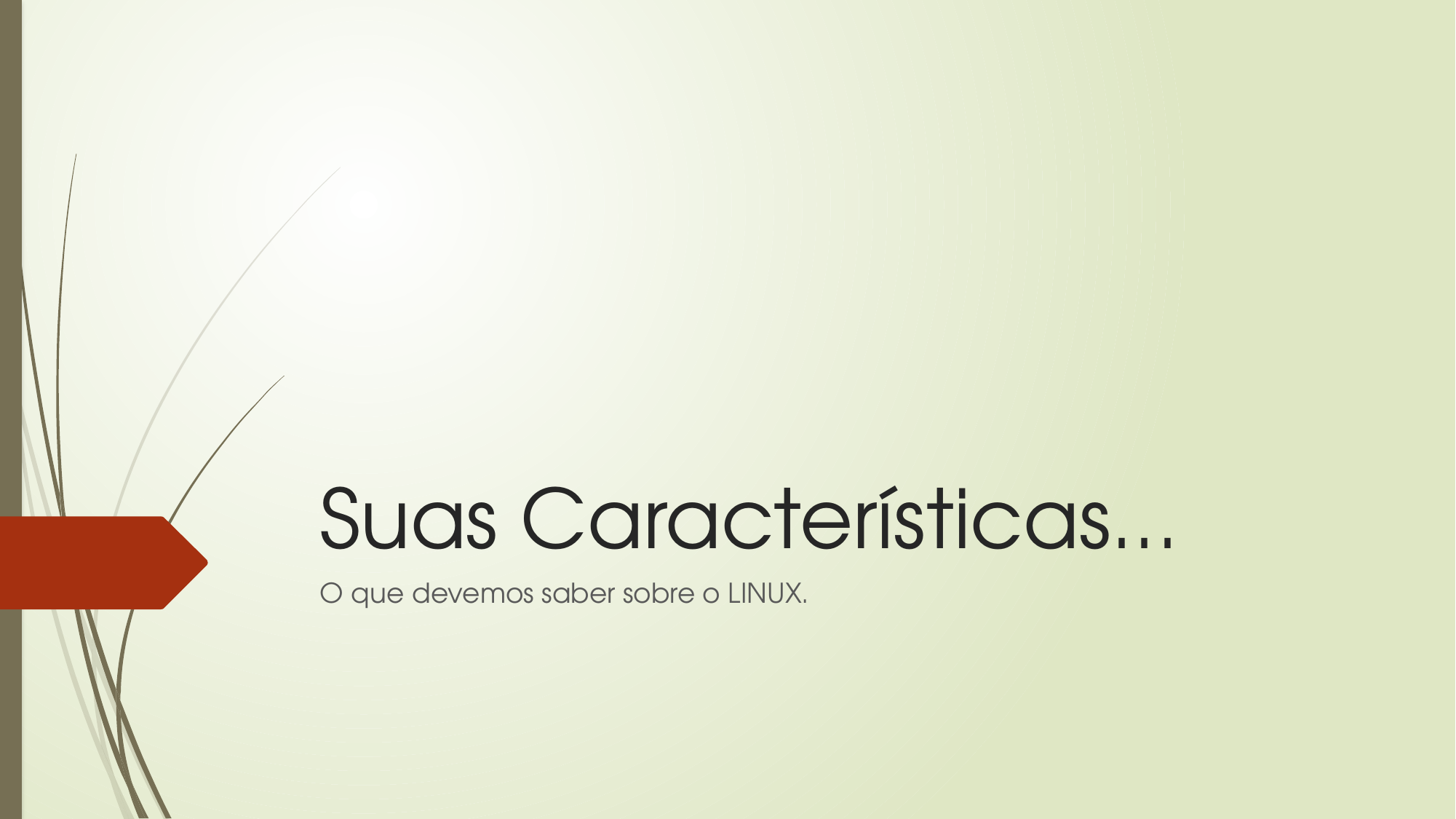

# Suas Características...
O que devemos saber sobre o LINUX.